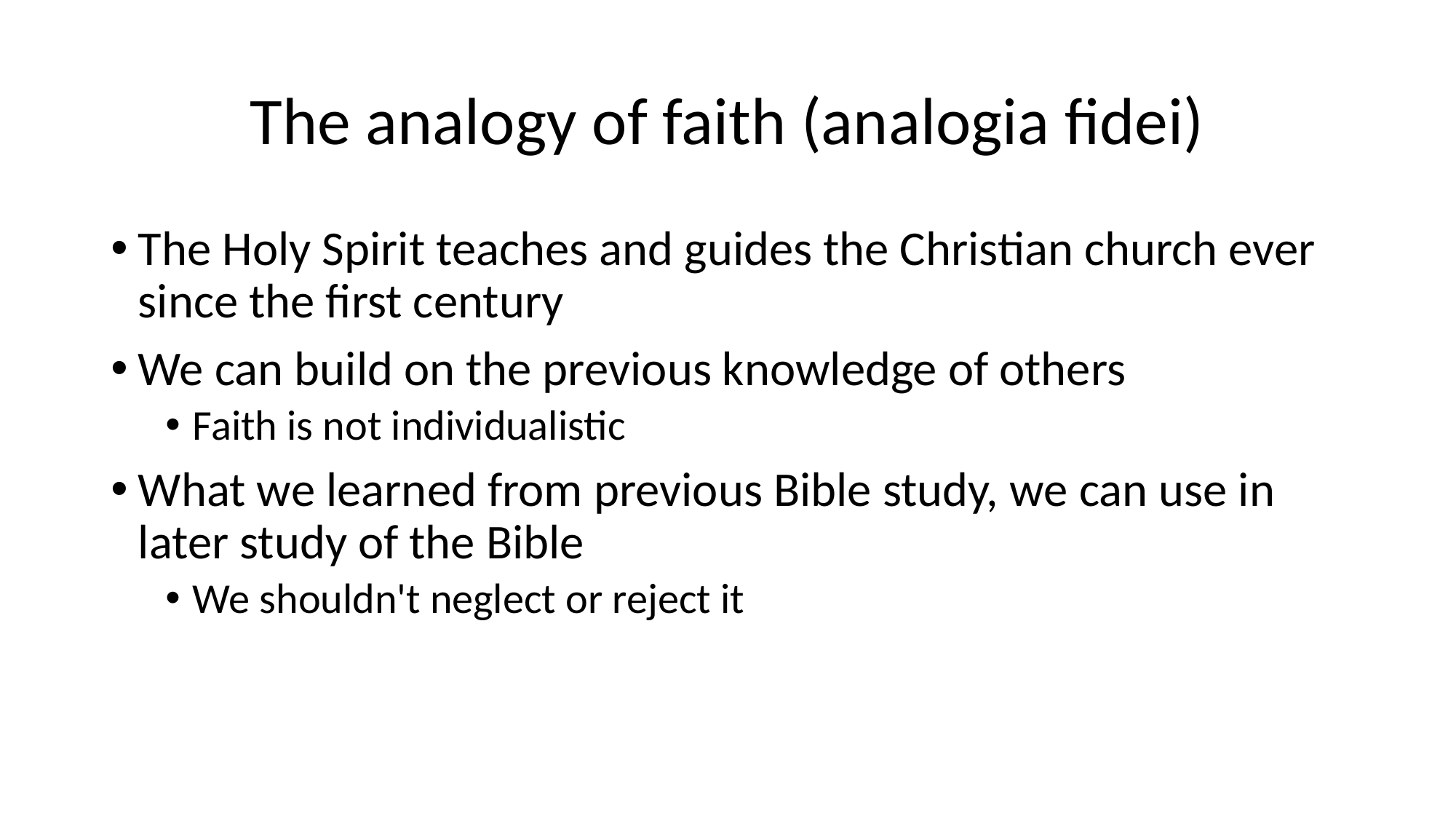

# The analogy of faith (analogia fidei)
The Holy Spirit teaches and guides the Christian church ever since the first century
We can build on the previous knowledge of others
Faith is not individualistic
What we learned from previous Bible study, we can use in later study of the Bible
We shouldn't neglect or reject it